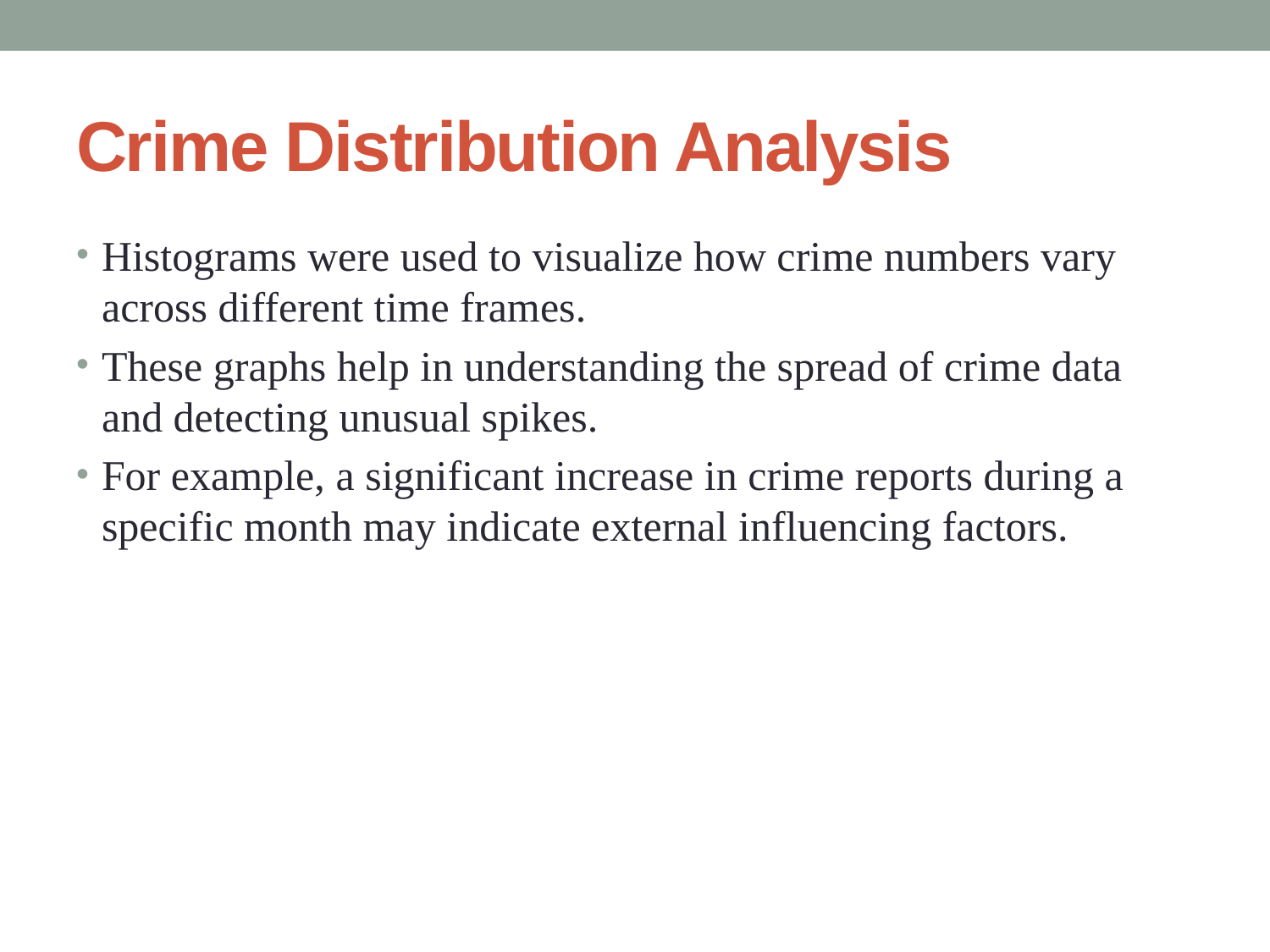

# Crime Distribution Analysis
Histograms were used to visualize how crime numbers vary across different time frames.
These graphs help in understanding the spread of crime data and detecting unusual spikes.
For example, a significant increase in crime reports during a specific month may indicate external influencing factors.